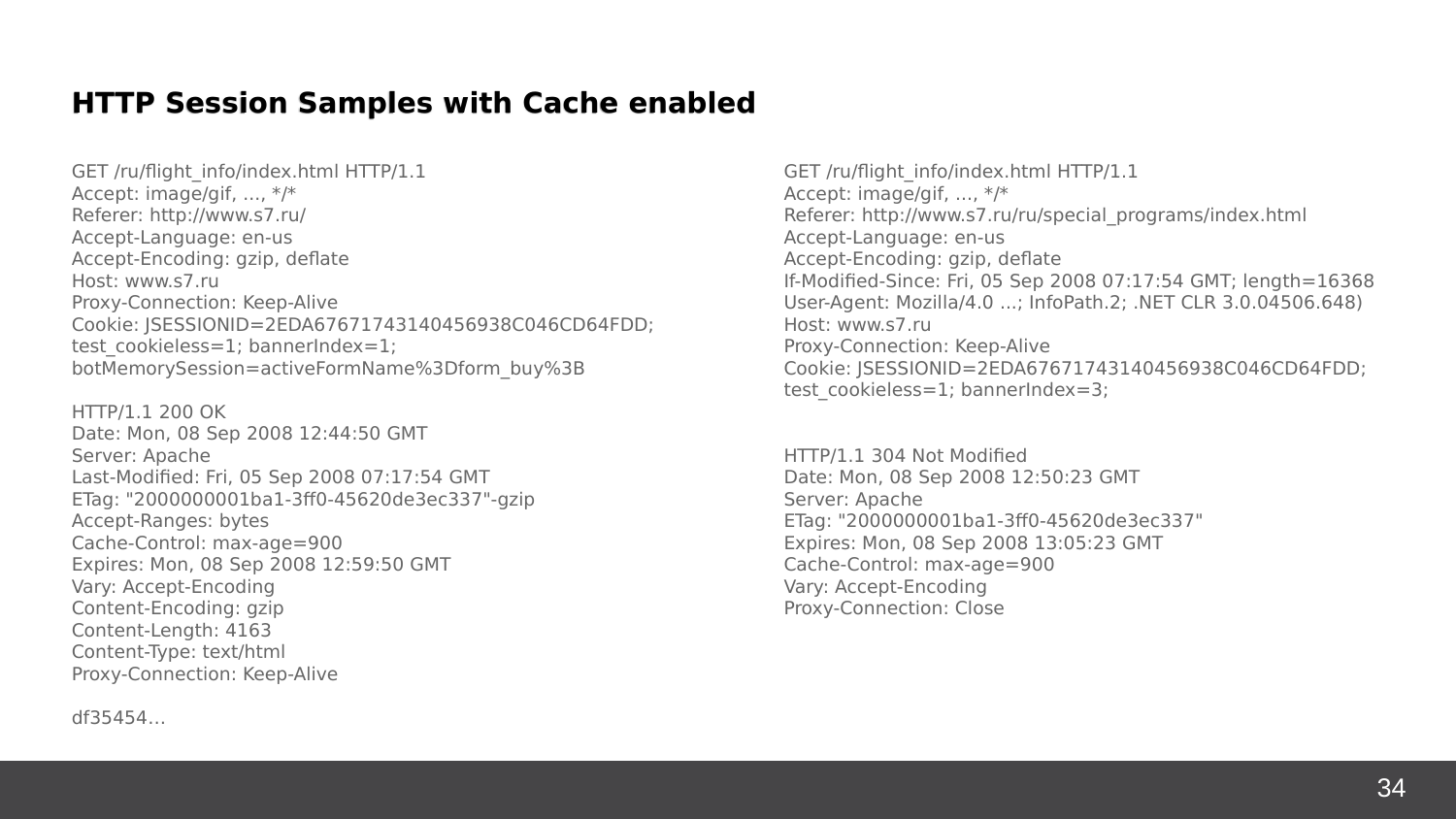

HTTP Session Samples with Cache enabled
GET /ru/flight_info/index.html HTTP/1.1
Accept: image/gif, ..., */*
Referer: http://www.s7.ru/
Accept-Language: en-us
Accept-Encoding: gzip, deflate
Host: www.s7.ru
Proxy-Connection: Keep-Alive
Cookie: JSESSIONID=2EDA67671743140456938C046CD64FDD; test_cookieless=1; bannerIndex=1; botMemorySession=activeFormName%3Dform_buy%3B

HTTP/1.1 200 OK
Date: Mon, 08 Sep 2008 12:44:50 GMT
Server: Apache
Last-Modified: Fri, 05 Sep 2008 07:17:54 GMT
ETag: "2000000001ba1-3ff0-45620de3ec337"-gzip
Accept-Ranges: bytes
Cache-Control: max-age=900
Expires: Mon, 08 Sep 2008 12:59:50 GMT
Vary: Accept-Encoding
Content-Encoding: gzip
Content-Length: 4163
Content-Type: text/html
Proxy-Connection: Keep-Alive

­df35454…
GET /ru/flight_info/index.html HTTP/1.1
Accept: image/gif, ..., */*
Referer: http://www.s7.ru/ru/special_programs/index.html
Accept-Language: en-us
Accept-Encoding: gzip, deflate
If-Modified-Since: Fri, 05 Sep 2008 07:17:54 GMT; length=16368
User-Agent: Mozilla/4.0 ...; InfoPath.2; .NET CLR 3.0.04506.648)
Host: www.s7.ru
Proxy-Connection: Keep-Alive
Cookie: JSESSIONID=2EDA67671743140456938C046CD64FDD; test_cookieless=1; bannerIndex=3;

HTTP/1.1 304 Not Modified
Date: Mon, 08 Sep 2008 12:50:23 GMT
Server: Apache
ETag: "2000000001ba1-3ff0-45620de3ec337"
Expires: Mon, 08 Sep 2008 13:05:23 GMT
Cache-Control: max-age=900
Vary: Accept-Encoding
Proxy-Connection: Close
34